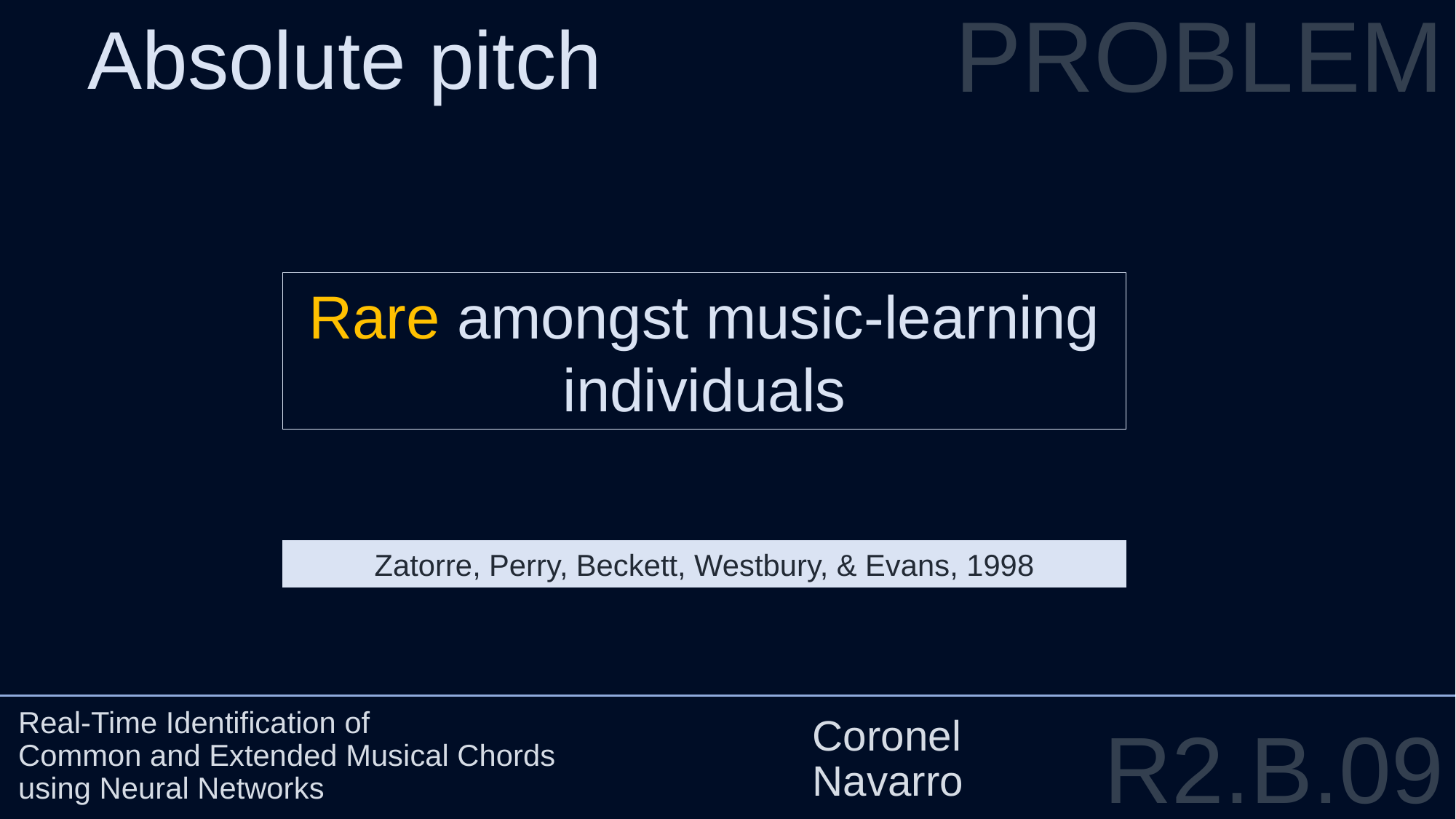

PROBLEM
Absolute pitch
Rare amongst music-learning individuals
# Real-Time Identification of Common and Extended Musical Chords using Neural Networks
Coronel
Navarro
Zatorre, Perry, Beckett, Westbury, & Evans, 1998
R2.B.09